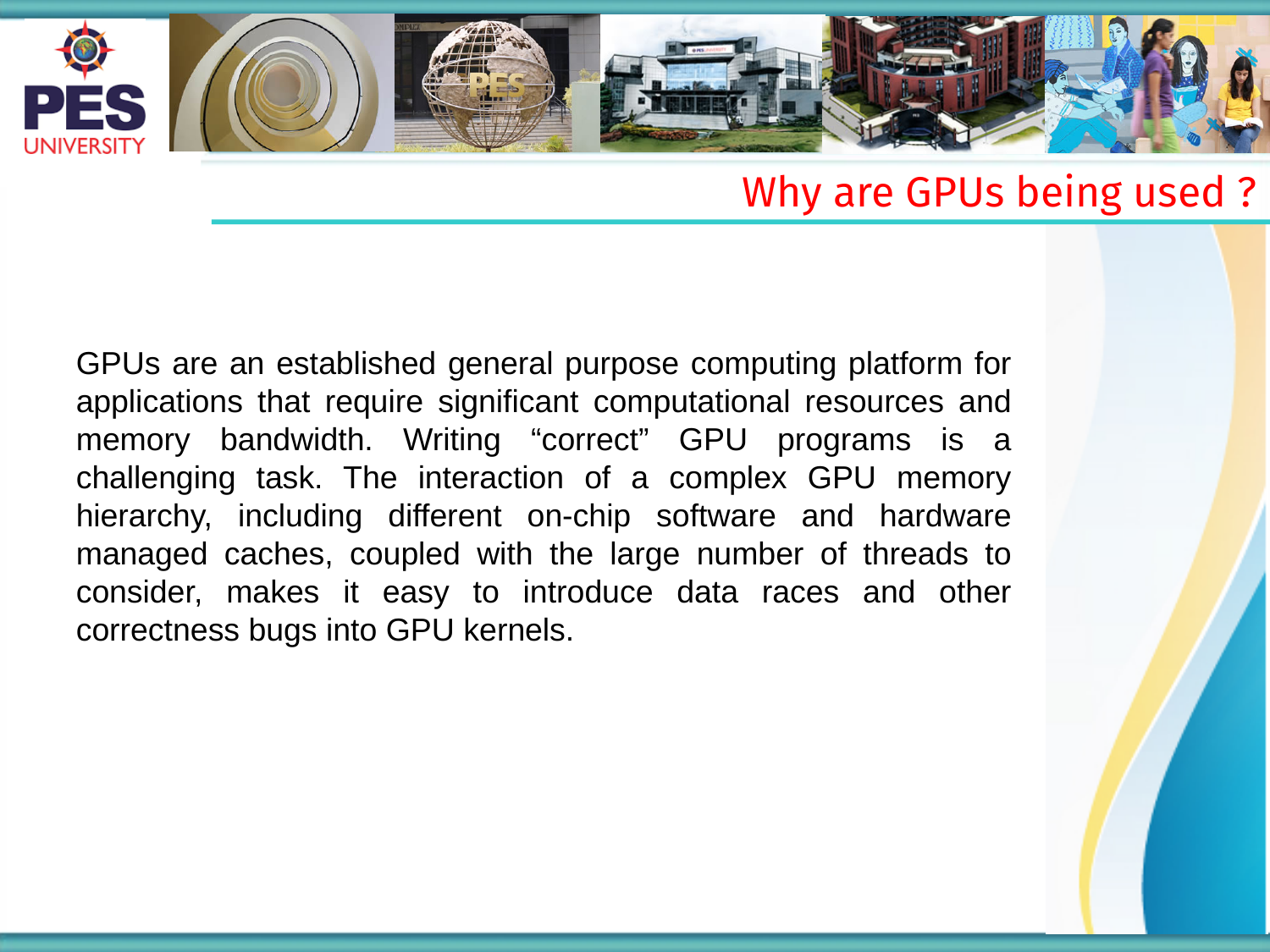

Why are GPUs being used ?

GPUs are an established general purpose computing platform for applications that require significant computational resources and memory bandwidth. Writing “correct” GPU programs is a challenging task. The interaction of a complex GPU memory hierarchy, including different on-chip software and hardware managed caches, coupled with the large number of threads to consider, makes it easy to introduce data races and other correctness bugs into GPU kernels.